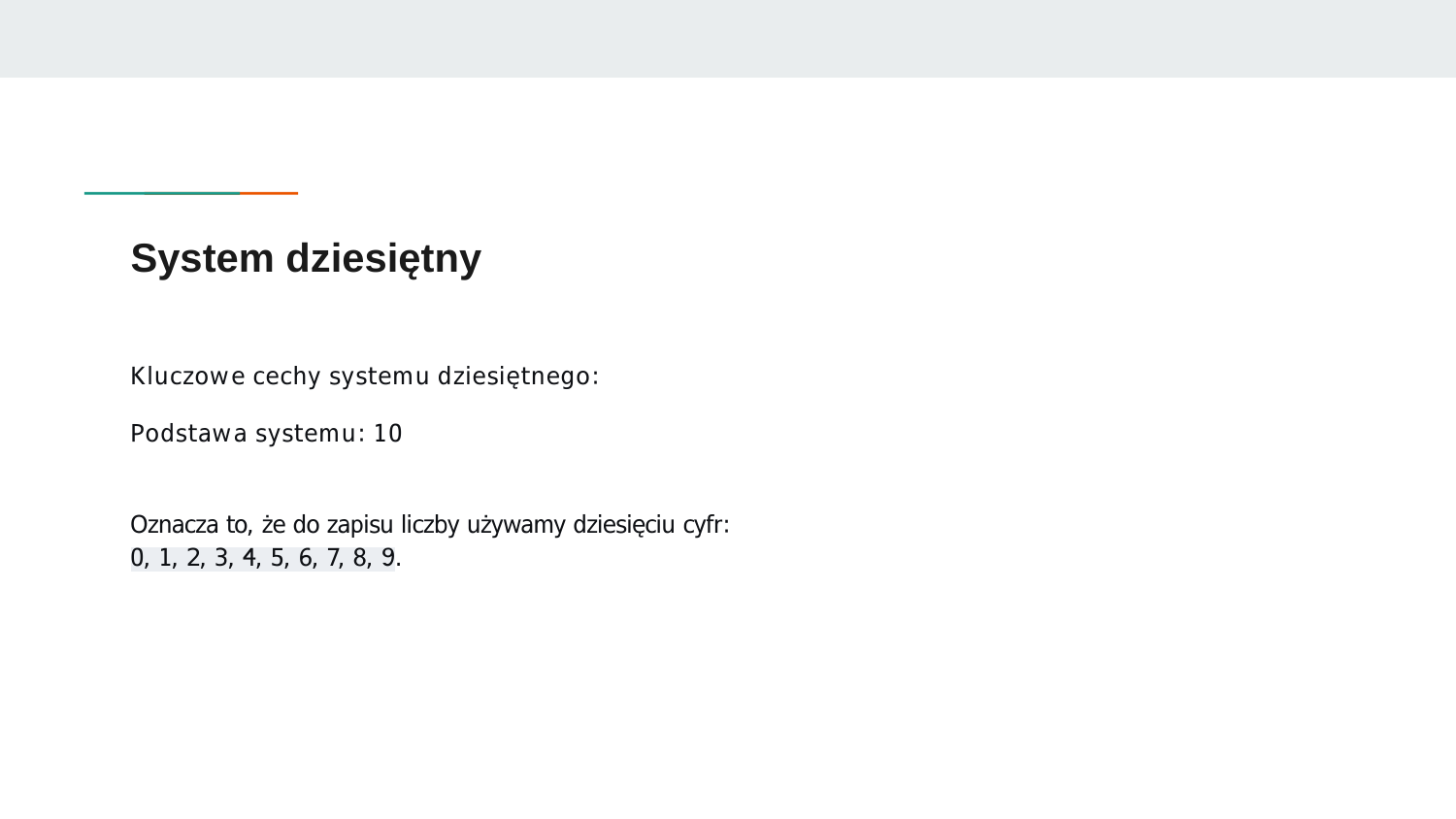

# System dziesiętny

Kluczowe cechy systemu dziesiętnego:
Podstawa systemu: 10
Oznacza to, że do zapisu liczby używamy dziesięciu cyfr:
0, 1, 2, 3, 4, 5, 6, 7, 8, 9.